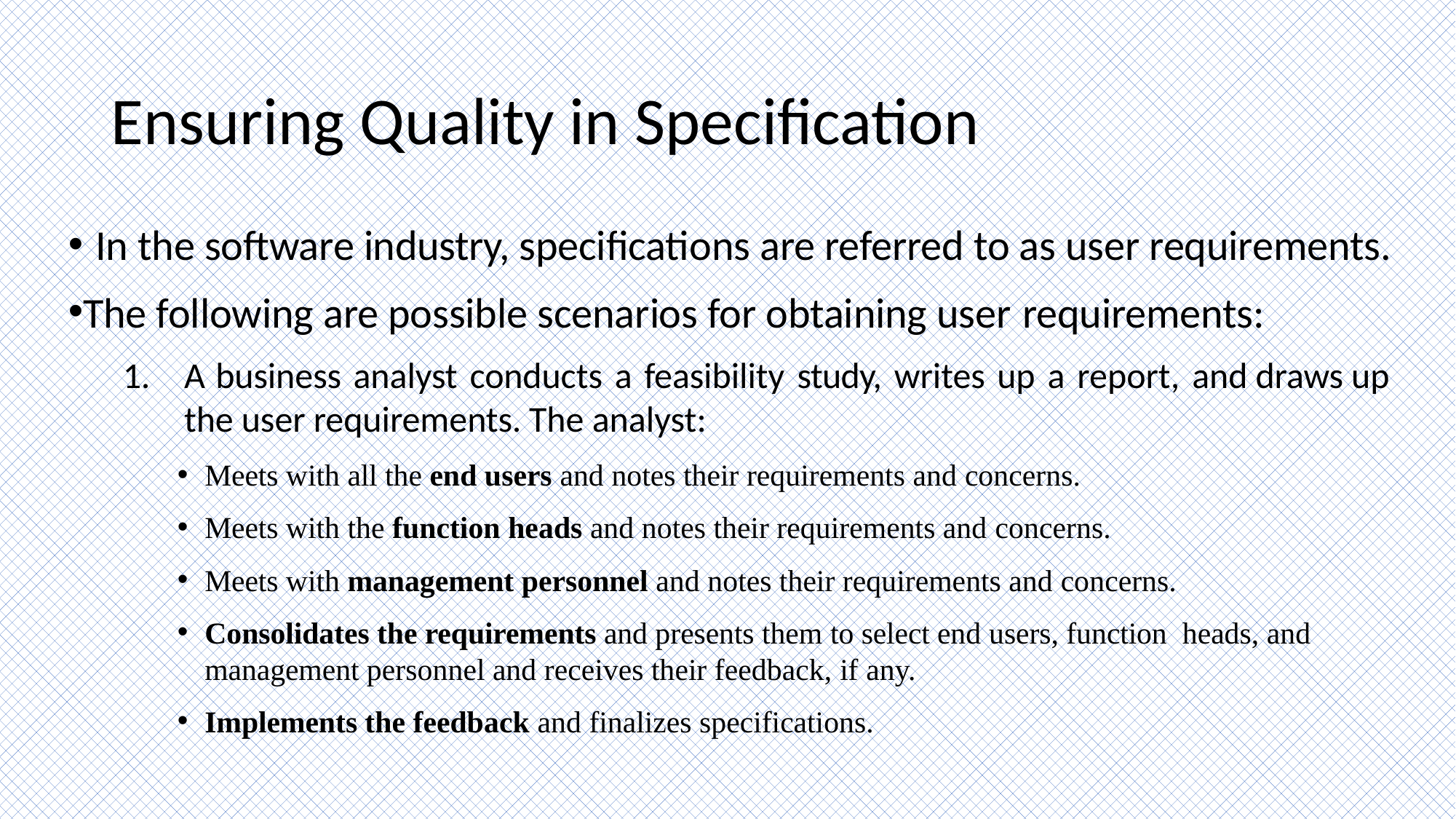

# Ensuring Quality in Specification
In the software industry, specifications are referred to as user requirements.
The following are possible scenarios for obtaining user requirements:
A business analyst conducts a feasibility study, writes up a report, and draws up the user requirements. The analyst:
Meets with all the end users and notes their requirements and concerns.
Meets with the function heads and notes their requirements and concerns.
Meets with management personnel and notes their requirements and concerns.
Consolidates the requirements and presents them to select end users, function  heads, and management personnel and receives their feedback, if any.
Implements the feedback and finalizes specifications.